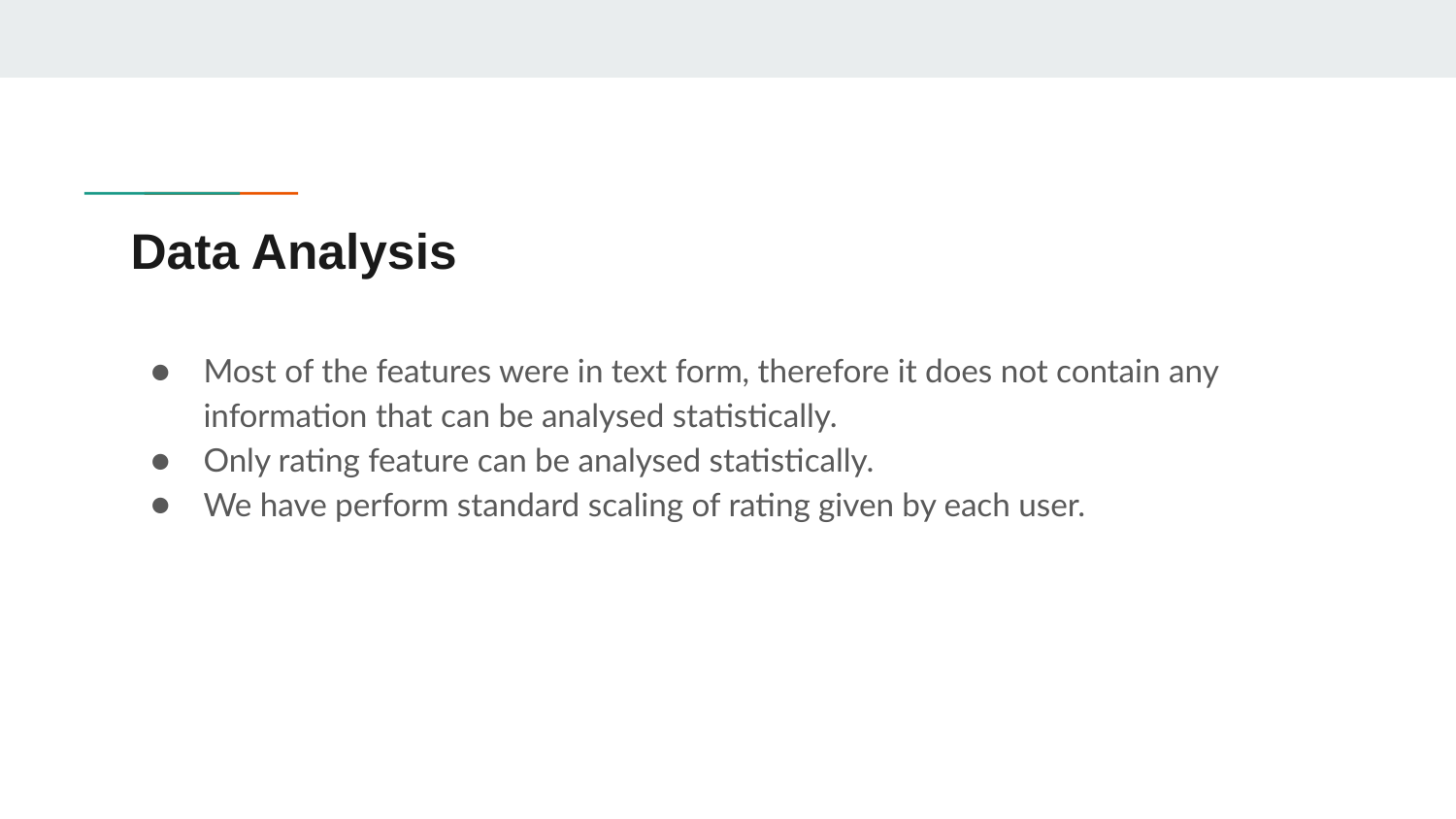

# Data Analysis
Most of the features were in text form, therefore it does not contain any information that can be analysed statistically.
Only rating feature can be analysed statistically.
We have perform standard scaling of rating given by each user.